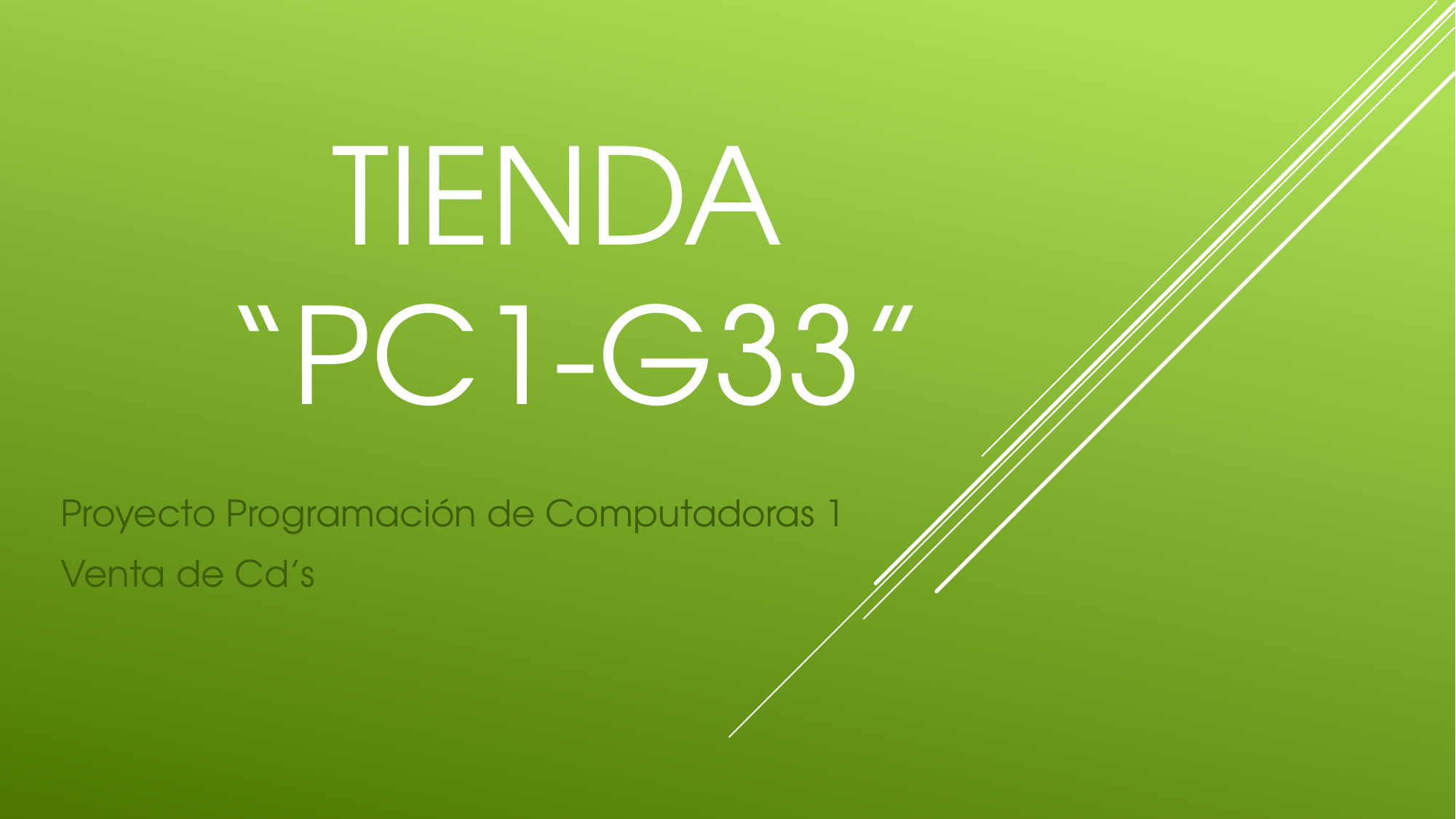

# Tienda “PC1-G33”
Proyecto Programación de Computadoras 1
Venta de Cd’s